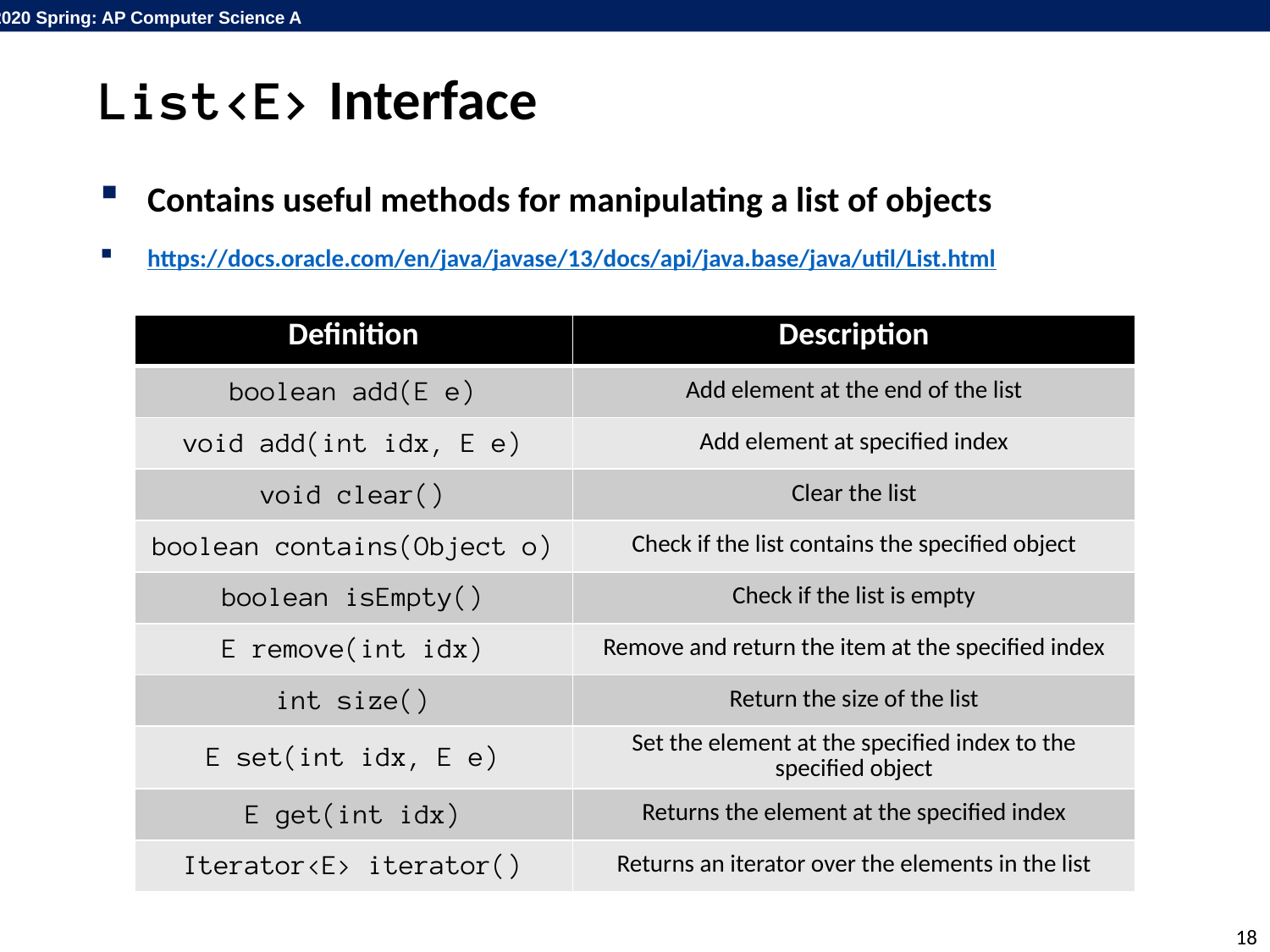

# List<E> Interface
Contains useful methods for manipulating a list of objects
https://docs.oracle.com/en/java/javase/13/docs/api/java.base/java/util/List.html

| Definition | Description |
| --- | --- |
| boolean add(E e) | Add element at the end of the list |
| void add(int idx, E e) | Add element at specified index |
| void clear() | Clear the list |
| boolean contains(Object o) | Check if the list contains the specified object |
| boolean isEmpty() | Check if the list is empty |
| E remove(int idx) | Remove and return the item at the specified index |
| int size() | Return the size of the list |
| E set(int idx, E e) | Set the element at the specified index to the specified object |
| E get(int idx) | Returns the element at the specified index |
| Iterator<E> iterator() | Returns an iterator over the elements in the list |
18